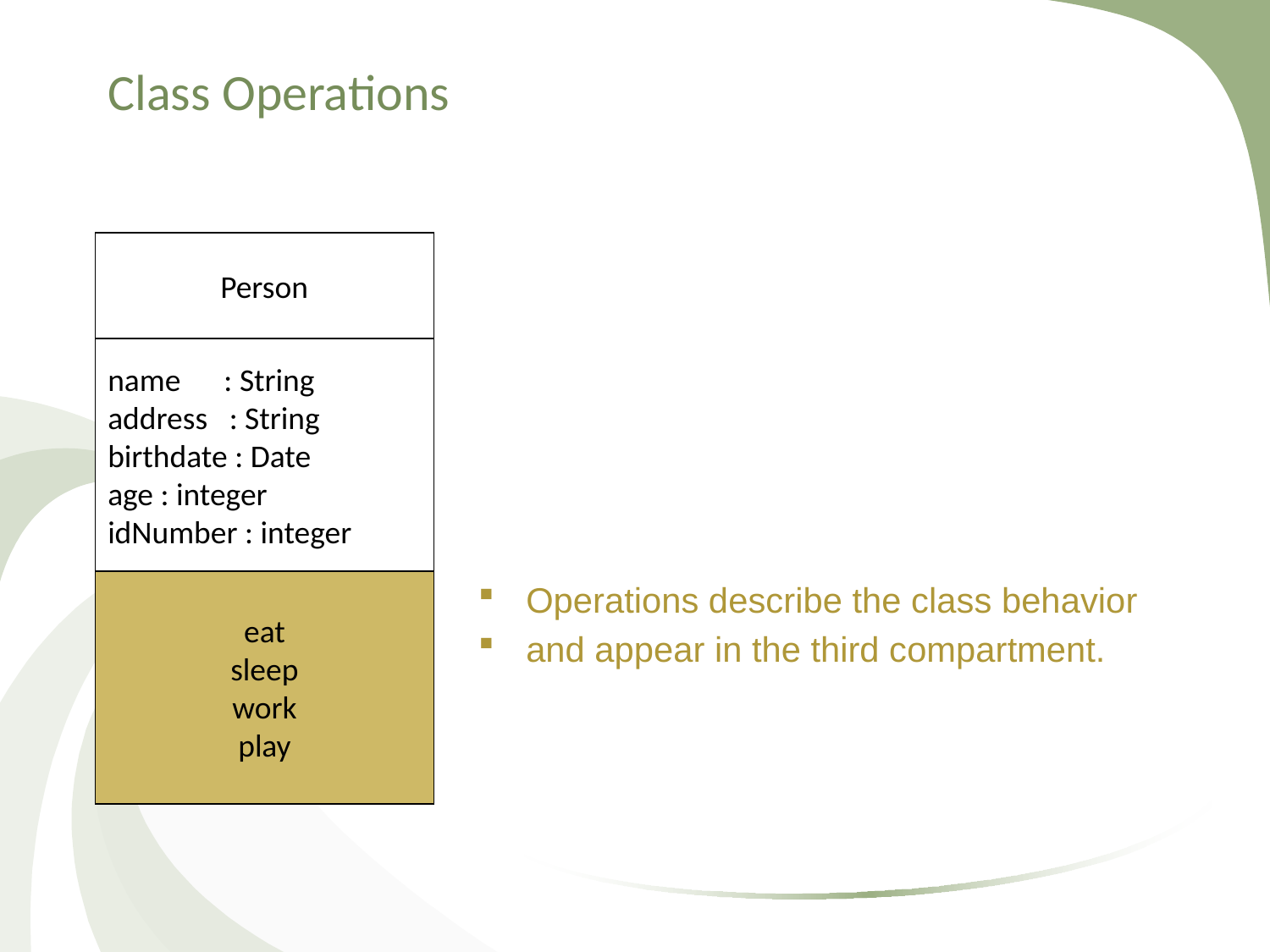

# Class Operations
Person
name      : String
address   : String
birthdate : Date
age : integer
idNumber : integer
eat
sleep
work
play
Operations describe the class behavior
and appear in the third compartment.